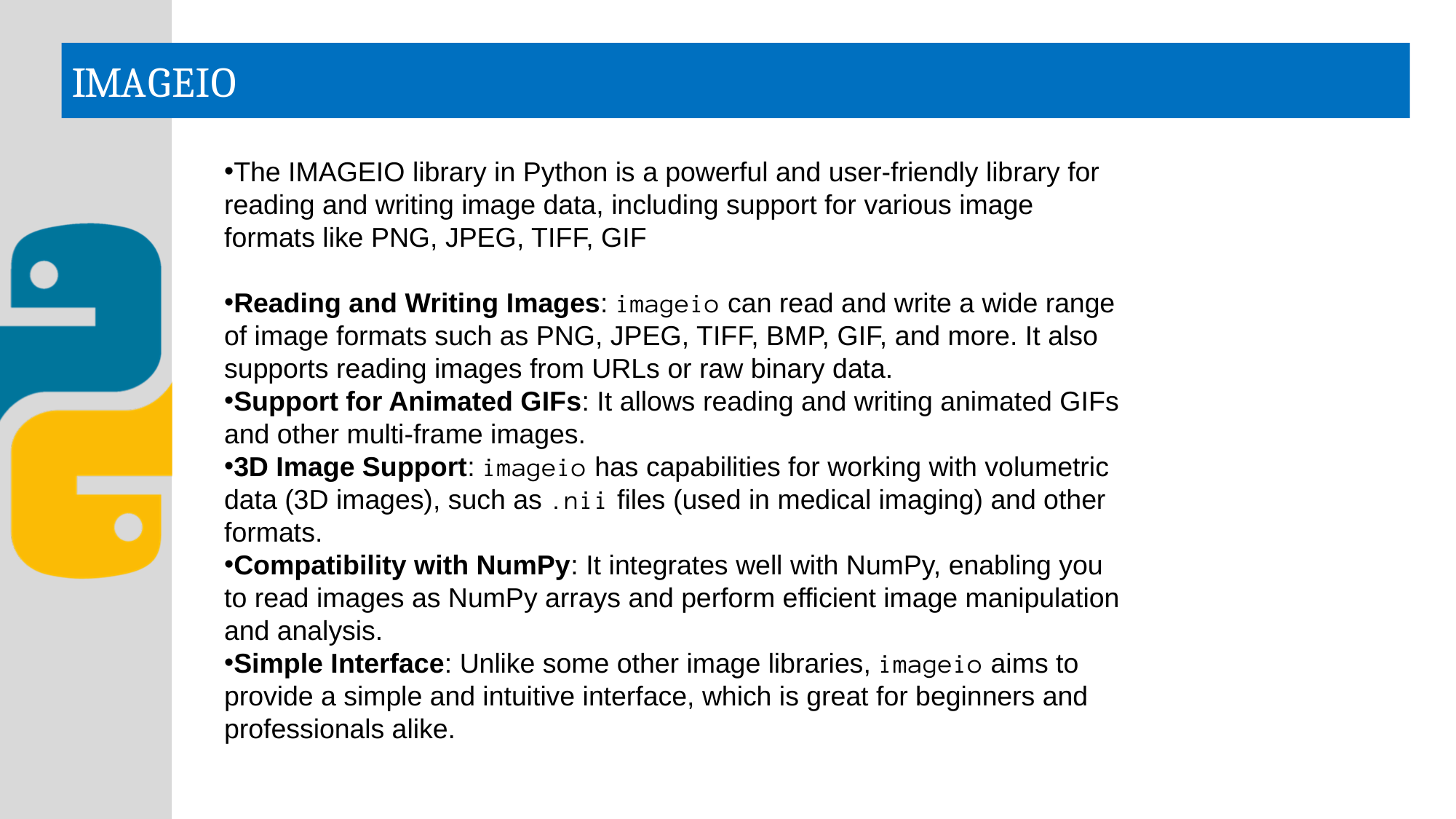

# IMAGEIO
The IMAGEIO library in Python is a powerful and user-friendly library for reading and writing image data, including support for various image formats like PNG, JPEG, TIFF, GIF

Reading and Writing Images: imageio can read and write a wide range of image formats such as PNG, JPEG, TIFF, BMP, GIF, and more. It also supports reading images from URLs or raw binary data.
Support for Animated GIFs: It allows reading and writing animated GIFs and other multi-frame images.
3D Image Support: imageio has capabilities for working with volumetric data (3D images), such as .nii files (used in medical imaging) and other formats.
Compatibility with NumPy: It integrates well with NumPy, enabling you to read images as NumPy arrays and perform efficient image manipulation and analysis.
Simple Interface: Unlike some other image libraries, imageio aims to provide a simple and intuitive interface, which is great for beginners and professionals alike.